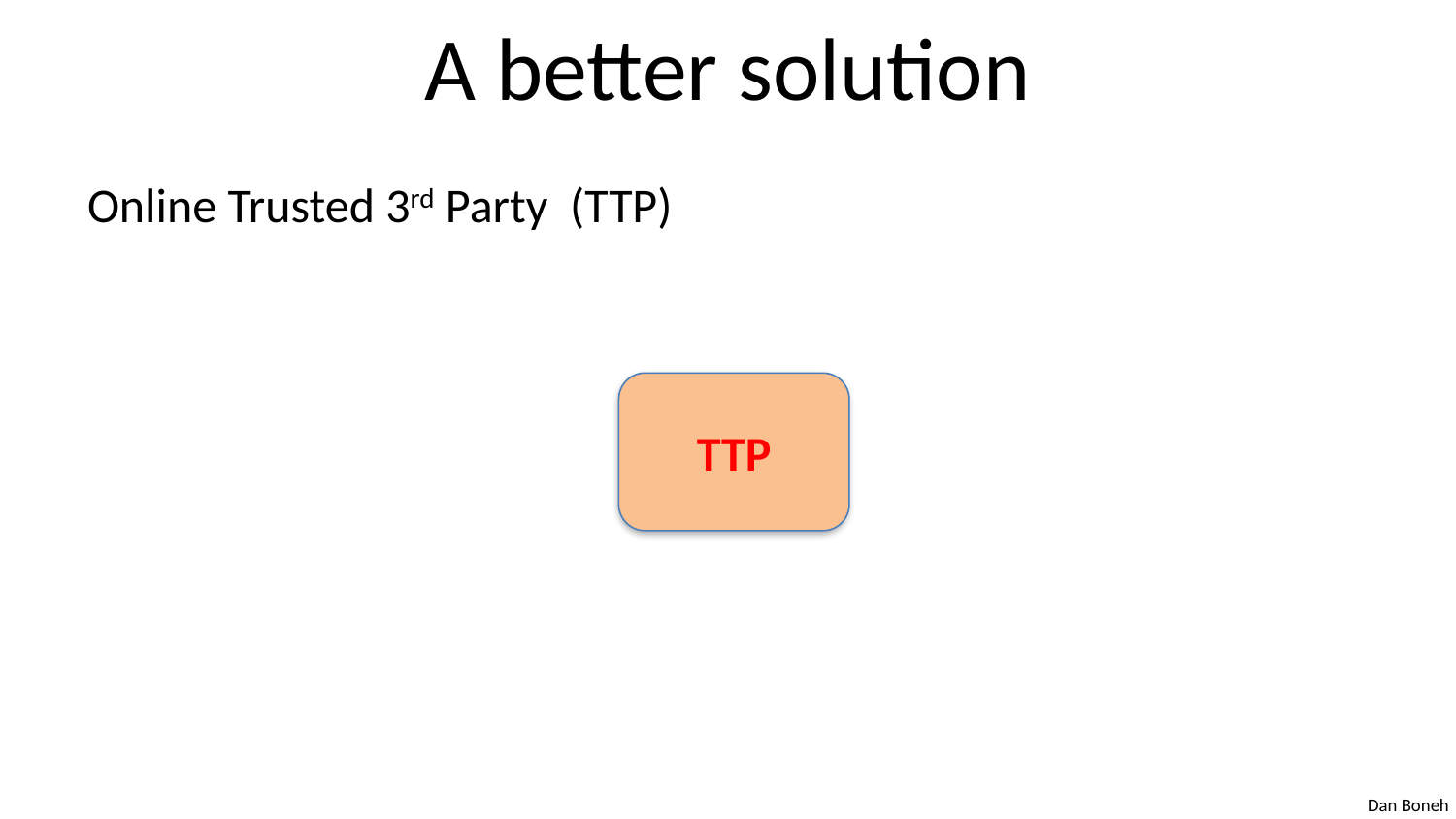

# A better solution
Online Trusted 3rd Party  (TTP)
TTP